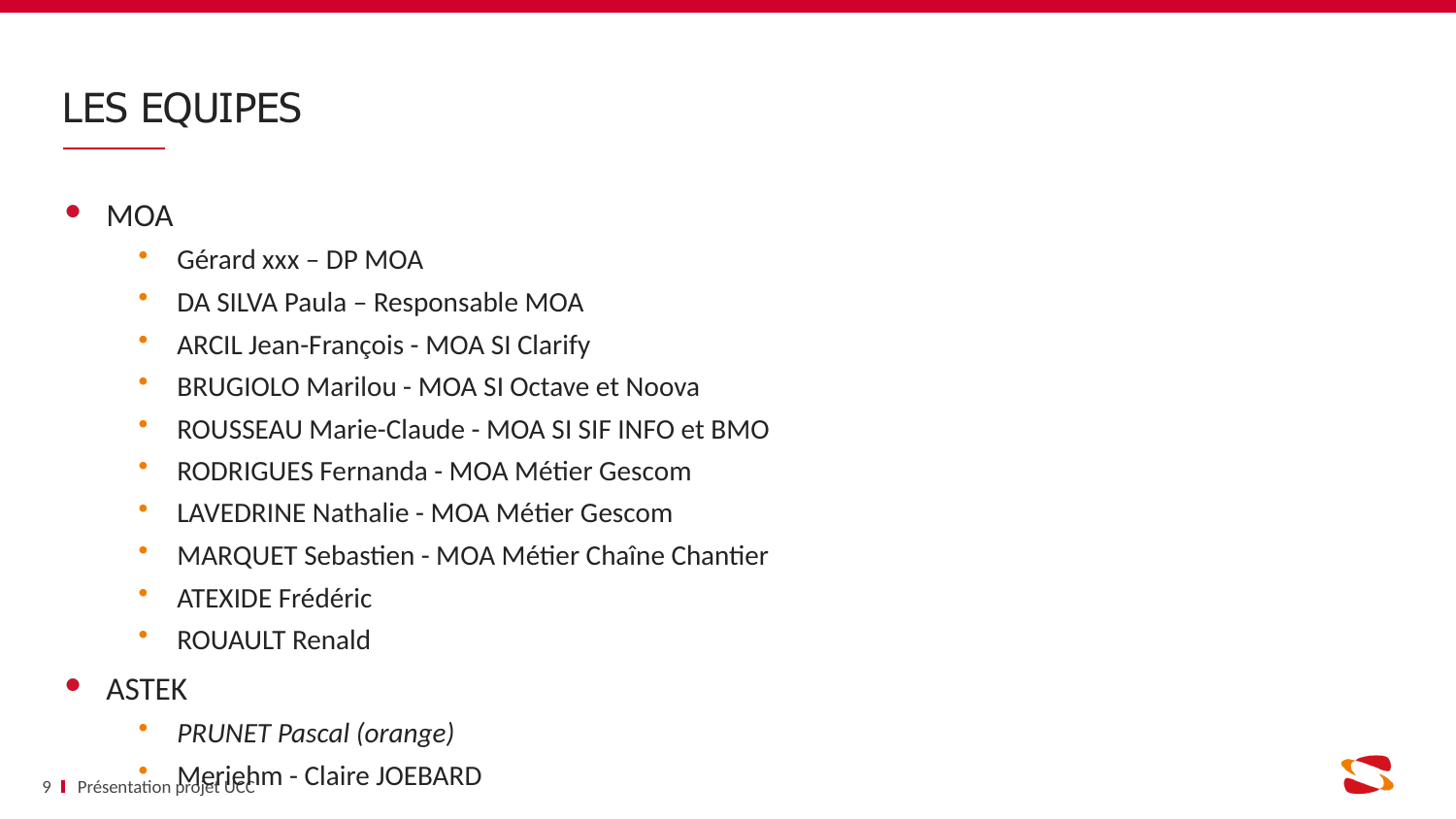

# LES EQUIPES
MOA
Gérard xxx – DP MOA
DA SILVA Paula – Responsable MOA
ARCIL Jean-François - MOA SI Clarify
BRUGIOLO Marilou - MOA SI Octave et Noova
ROUSSEAU Marie-Claude - MOA SI SIF INFO et BMO
RODRIGUES Fernanda - MOA Métier Gescom
LAVEDRINE Nathalie - MOA Métier Gescom
MARQUET Sebastien - MOA Métier Chaîne Chantier
ATEXIDE Frédéric
ROUAULT Renald
ASTEK
PRUNET Pascal (orange)
Meriehm - Claire JOEBARD
9
Présentation projet UCC